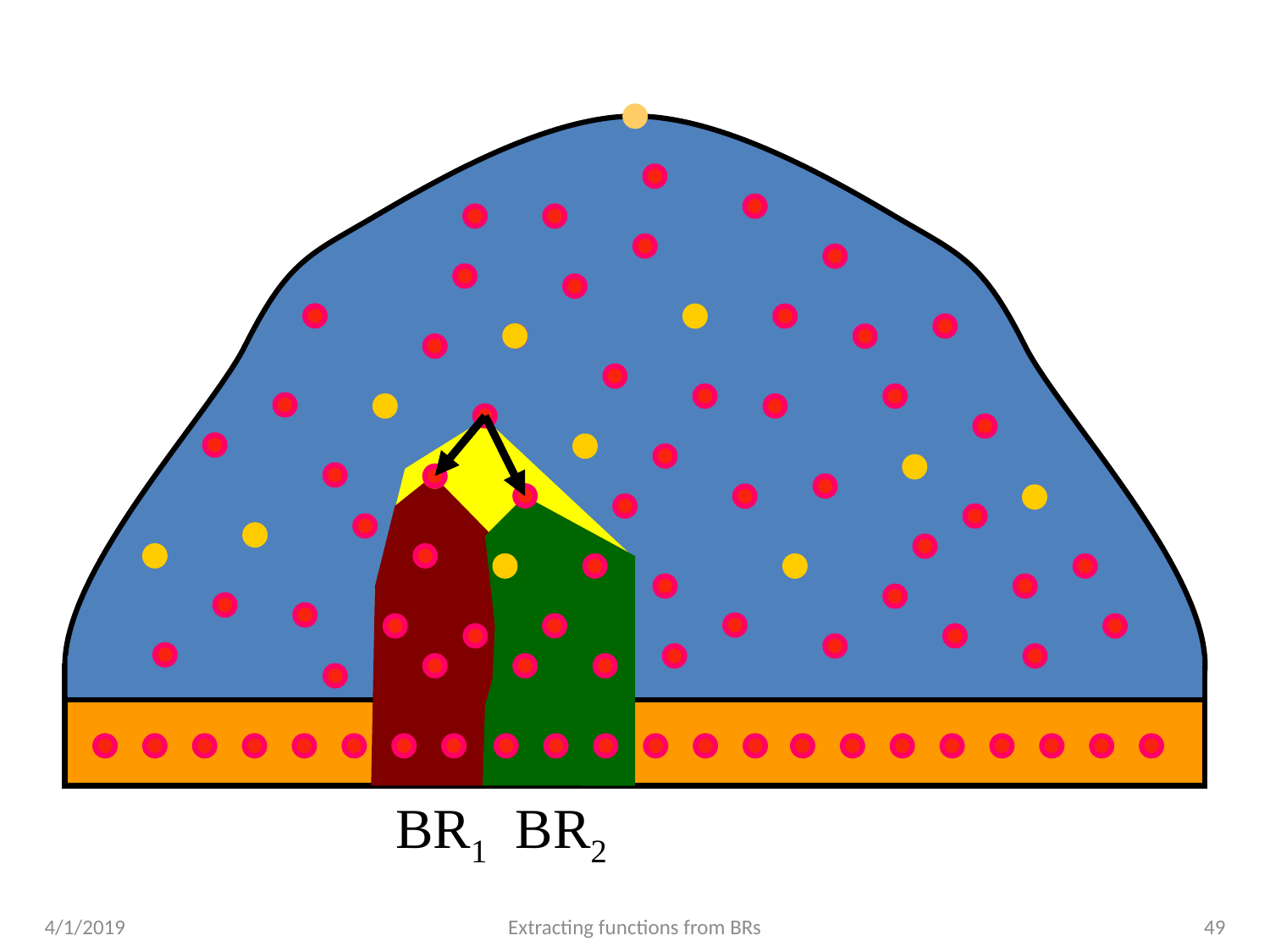

BR1  BR2
4/1/2019
Extracting functions from BRs
49